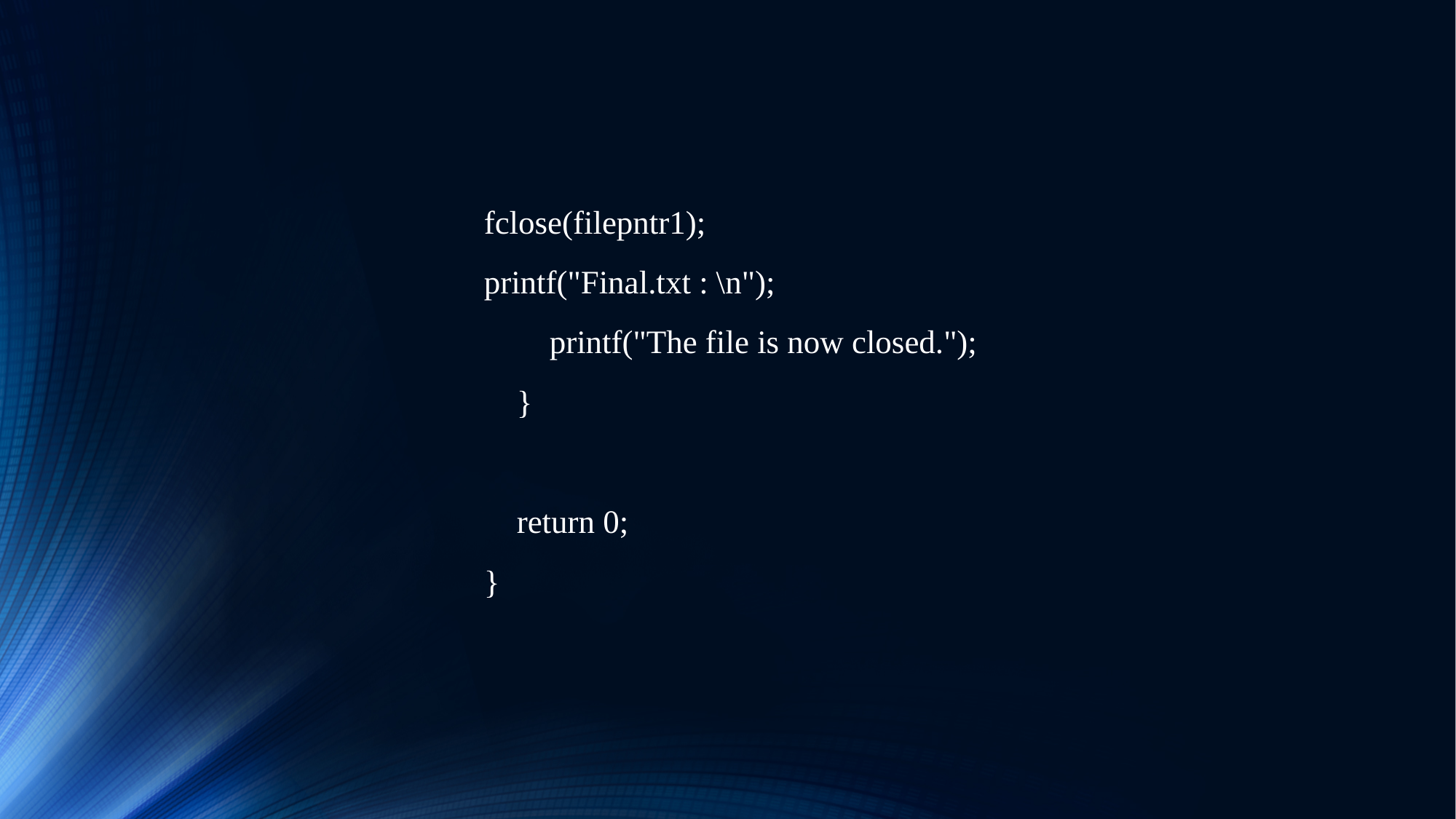

fclose(filepntr1);
printf("Final.txt : \n");
        printf("The file is now closed.");
    }

    return 0;
}